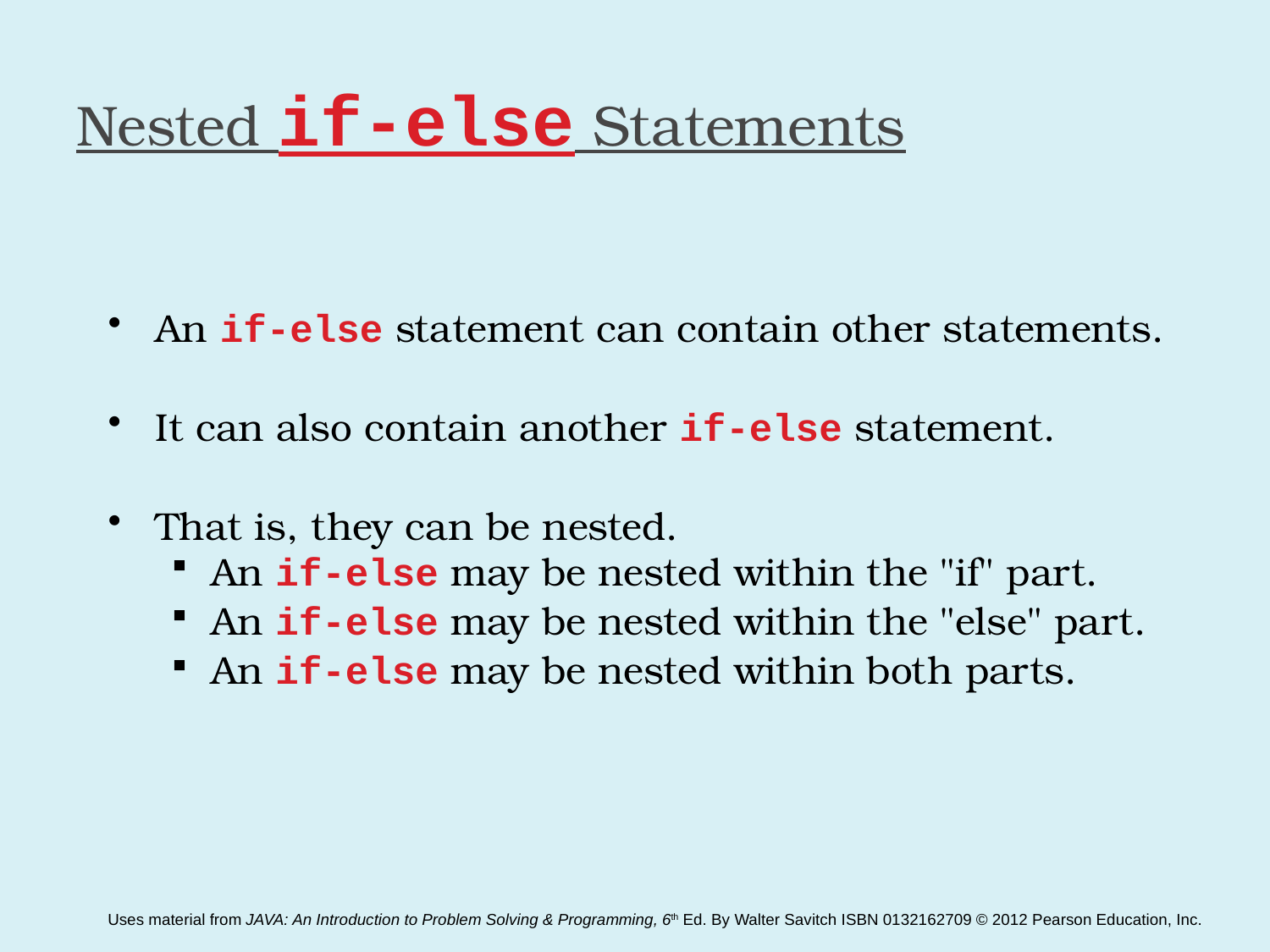

# Nested if-else Statements

An if-else statement can contain other statements.

It can also contain another if-else statement.

That is, they can be nested.
An if-else may be nested within the "if" part.
An if-else may be nested within the "else" part.
An if-else may be nested within both parts.